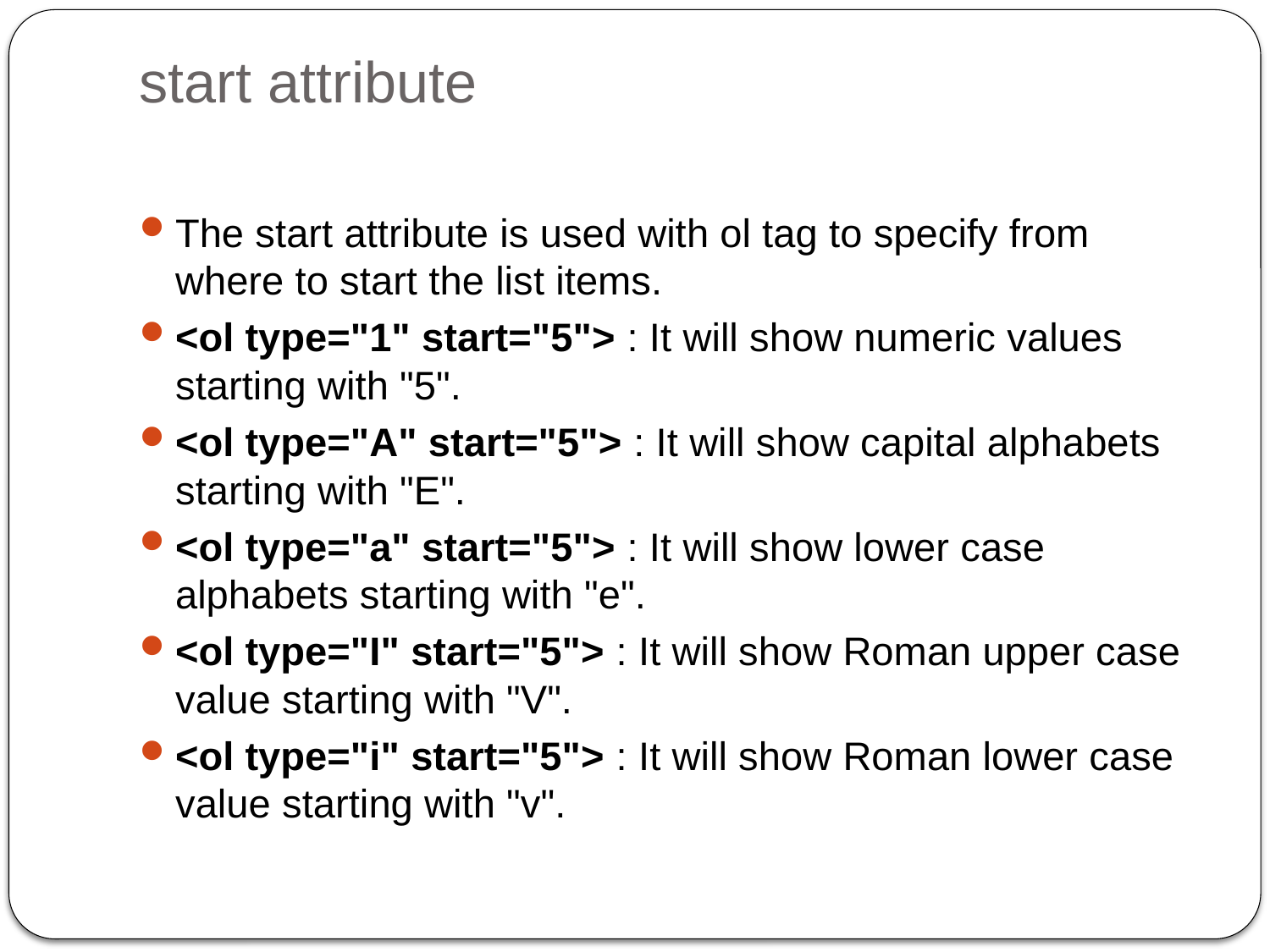

# start attribute
The start attribute is used with ol tag to specify from where to start the list items.
<ol type="1" start="5"> : It will show numeric values starting with "5".
<ol type="A" start="5"> : It will show capital alphabets starting with "E".
<ol type="a" start="5"> : It will show lower case alphabets starting with "e".
<ol type="I" start="5"> : It will show Roman upper case value starting with "V".
<ol type="i" start="5"> : It will show Roman lower case value starting with "v".